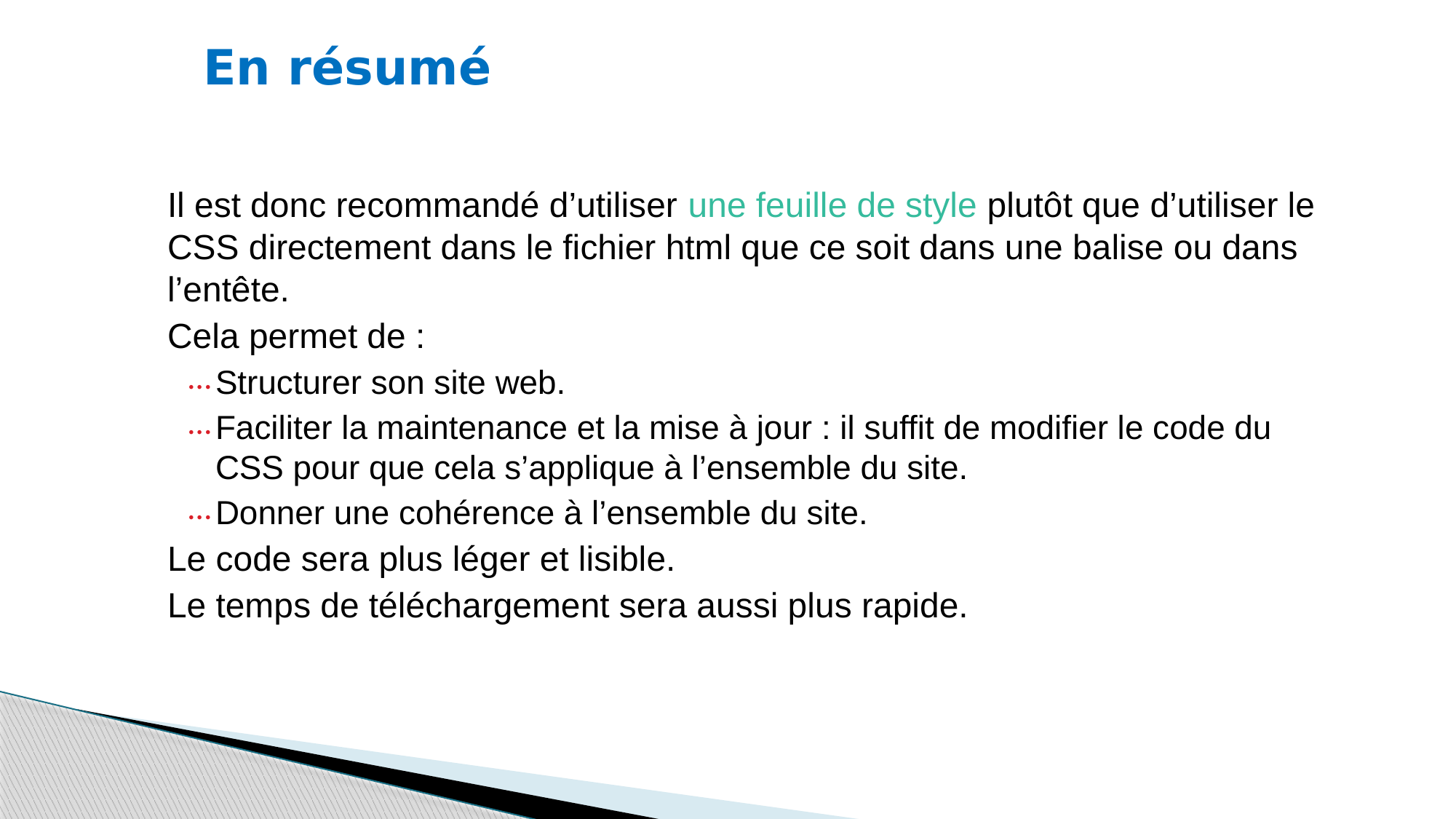

En résumé
Il est donc recommandé d’utiliser une feuille de style plutôt que d’utiliser le CSS directement dans le fichier html que ce soit dans une balise ou dans l’entête.
Cela permet de :
Structurer son site web.
Faciliter la maintenance et la mise à jour : il suffit de modifier le code du CSS pour que cela s’applique à l’ensemble du site.
Donner une cohérence à l’ensemble du site.
Le code sera plus léger et lisible.
Le temps de téléchargement sera aussi plus rapide.